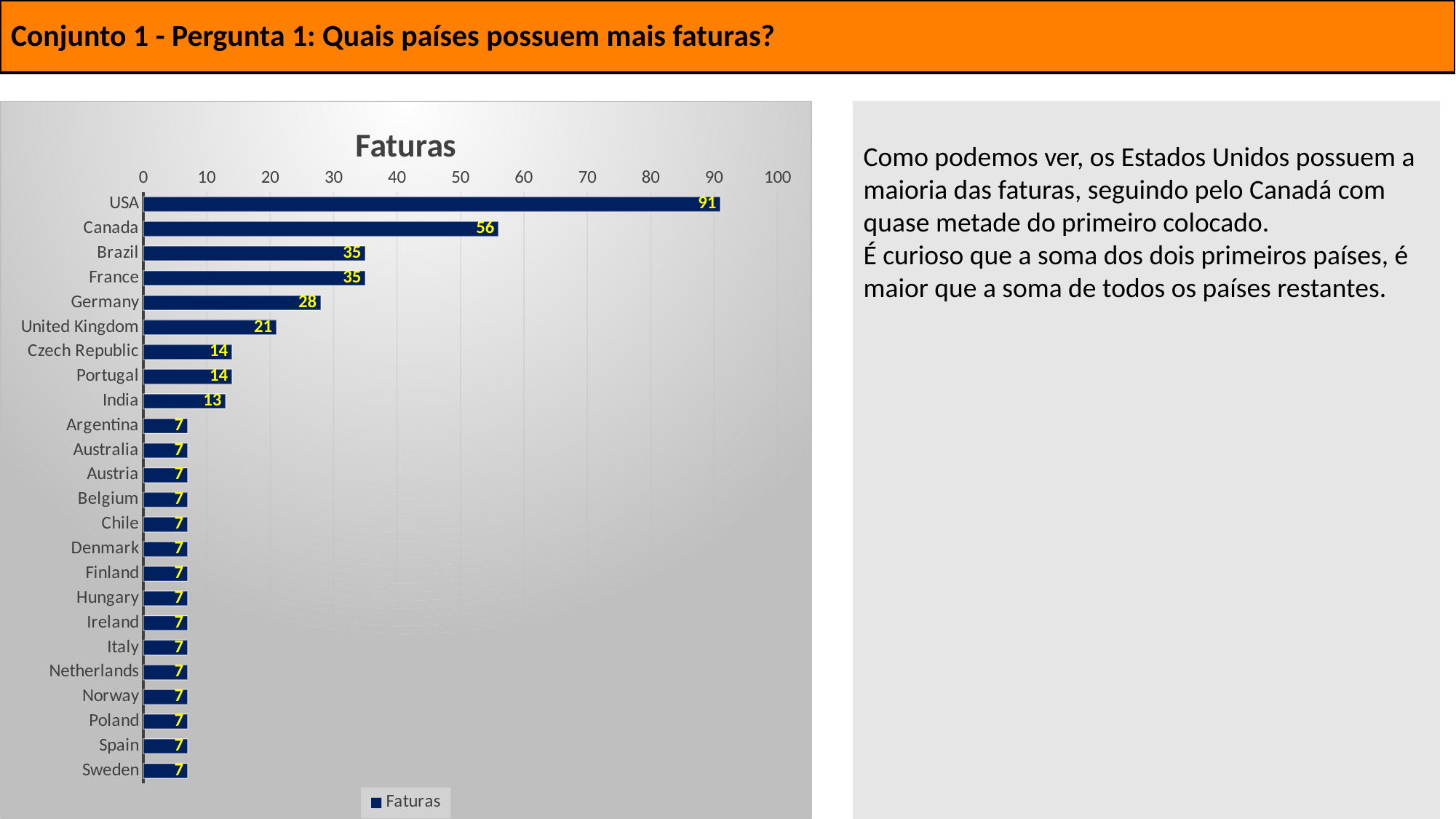

# Conjunto 1 - Pergunta 1: Quais países possuem mais faturas?

Como podemos ver, os Estados Unidos possuem a maioria das faturas, seguindo pelo Canadá com quase metade do primeiro colocado.
É curioso que a soma dos dois primeiros países, é maior que a soma de todos os países restantes.

### Chart:

| Category | Faturas |
|---|---|
| USA | 91.0 |
| Canada | 56.0 |
| Brazil | 35.0 |
| France | 35.0 |
| Germany | 28.0 |
| United Kingdom | 21.0 |
| Czech Republic | 14.0 |
| Portugal | 14.0 |
| India | 13.0 |
| Argentina | 7.0 |
| Australia | 7.0 |
| Austria | 7.0 |
| Belgium | 7.0 |
| Chile | 7.0 |
| Denmark | 7.0 |
| Finland | 7.0 |
| Hungary | 7.0 |
| Ireland | 7.0 |
| Italy | 7.0 |
| Netherlands | 7.0 |
| Norway | 7.0 |
| Poland | 7.0 |
| Spain | 7.0 |
| Sweden | 7.0 |